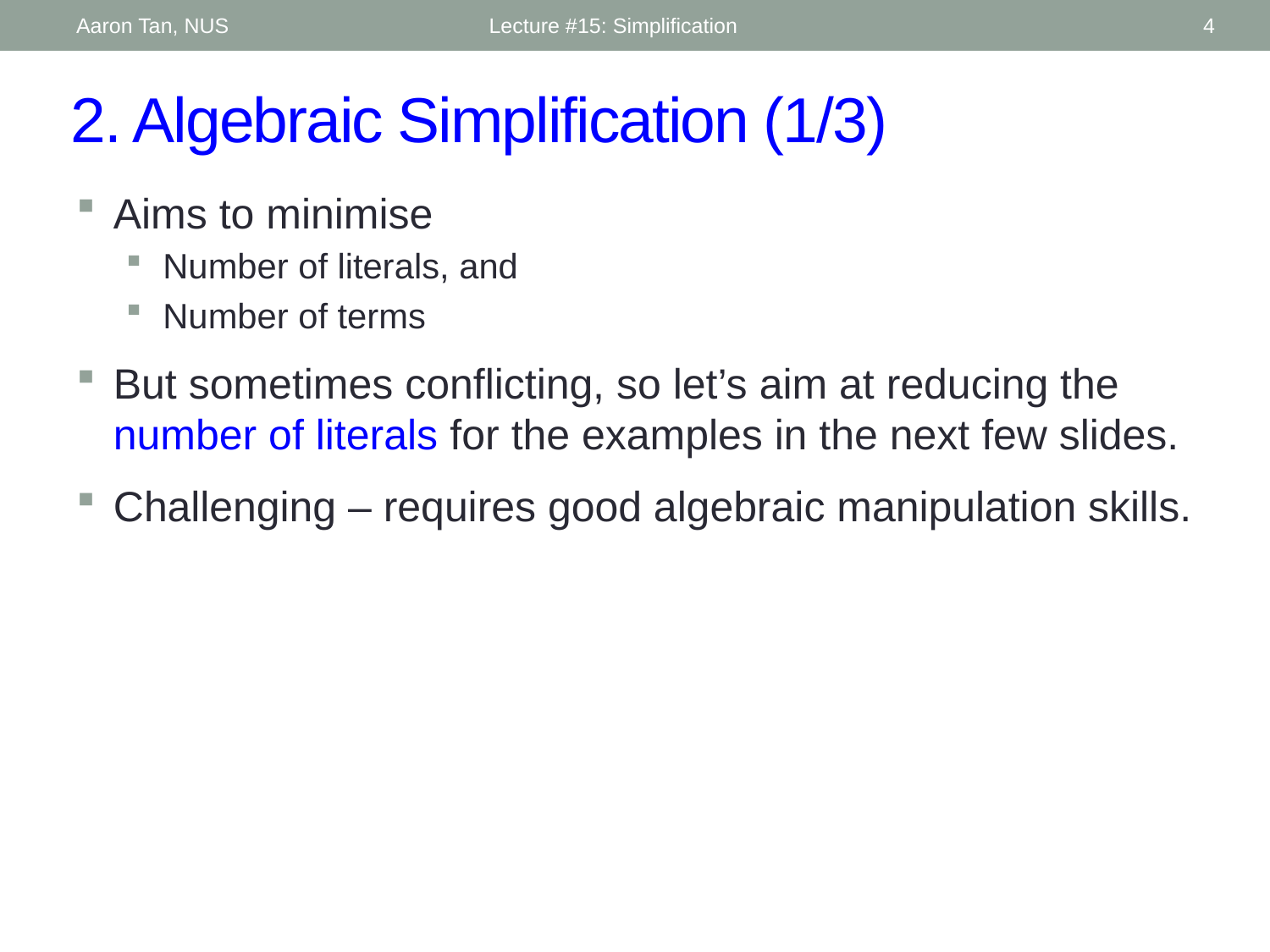

Aaron Tan, NUS
Lecture #15: Simplification
4
# 2. Algebraic Simplification (1/3)
Aims to minimise
Number of literals, and
Number of terms
But sometimes conflicting, so let’s aim at reducing the number of literals for the examples in the next few slides.
Challenging – requires good algebraic manipulation skills.